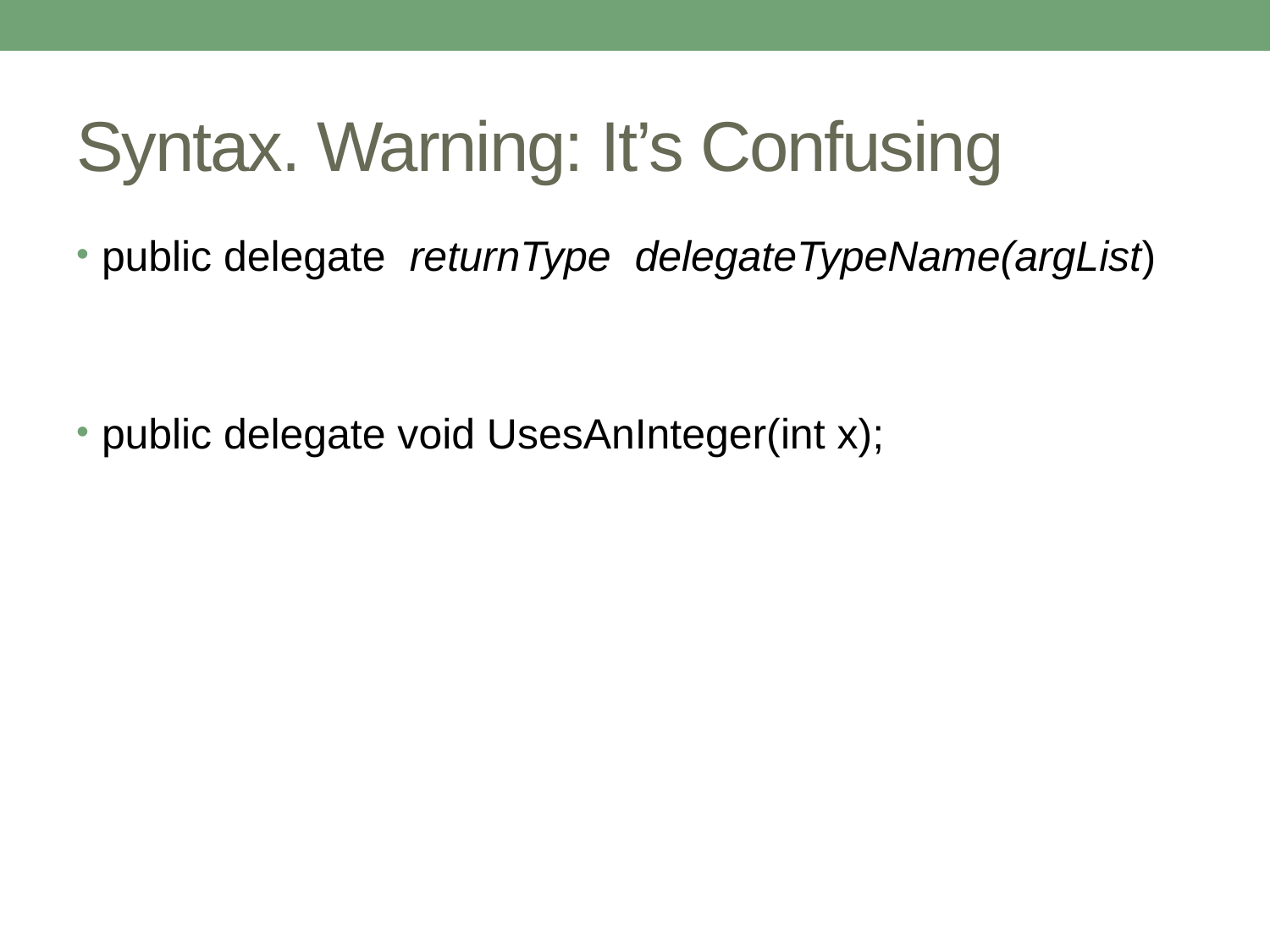

# Syntax. Warning: It’s Confusing
public delegate  returnType  delegateTypeName(argList)

public delegate void UsesAnInteger(int x);